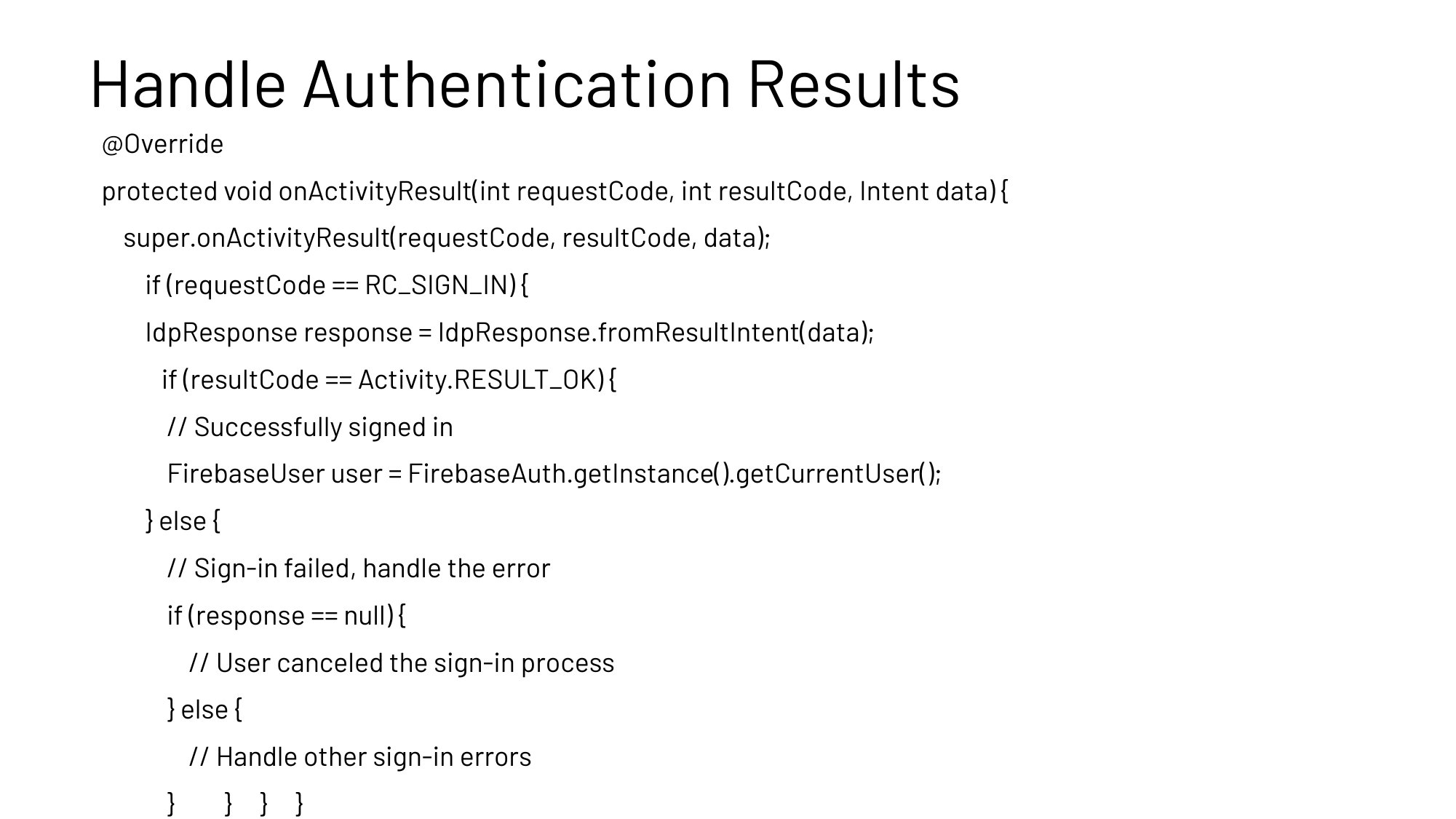

# Handle Authentication Results
@Override
protected void onActivityResult(int requestCode, int resultCode, Intent data) {
    super.onActivityResult(requestCode, resultCode, data);
        if (requestCode == RC_SIGN_IN) {
        IdpResponse response = IdpResponse.fromResultIntent(data);
           if (resultCode == Activity.RESULT_OK) {
            // Successfully signed in
            FirebaseUser user = FirebaseAuth.getInstance().getCurrentUser();
        } else {
            // Sign-in failed, handle the error
            if (response == null) {
                // User canceled the sign-in process
            } else {
                // Handle other sign-in errors
            }         }     }     }